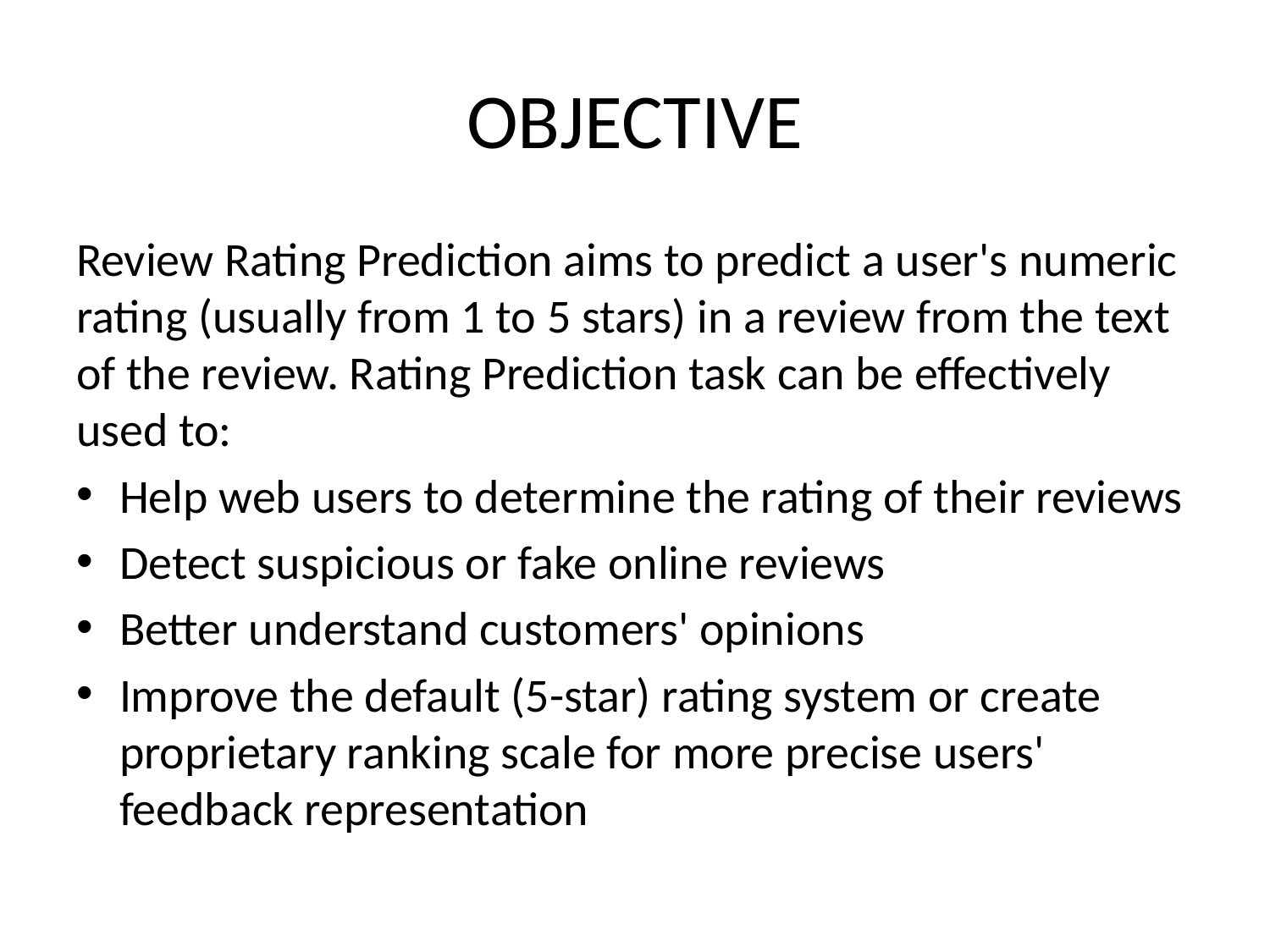

# OBJECTIVE
Review Rating Prediction aims to predict a user's numeric rating (usually from 1 to 5 stars) in a review from the text of the review. Rating Prediction task can be effectively used to:
Help web users to determine the rating of their reviews
Detect suspicious or fake online reviews
Better understand customers' opinions
Improve the default (5-star) rating system or create proprietary ranking scale for more precise users' feedback representation